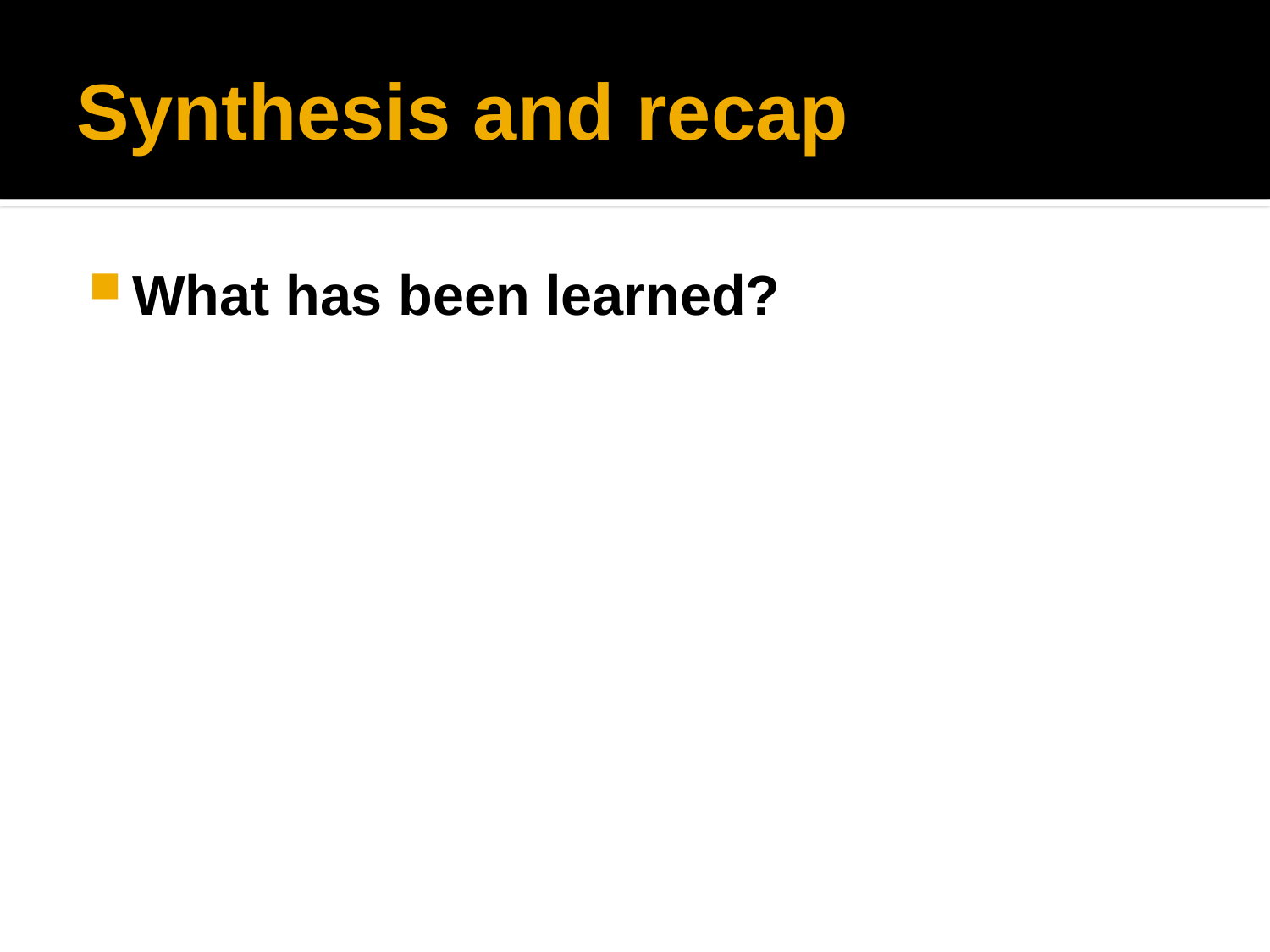

# Synthesis and recap
What has been learned?